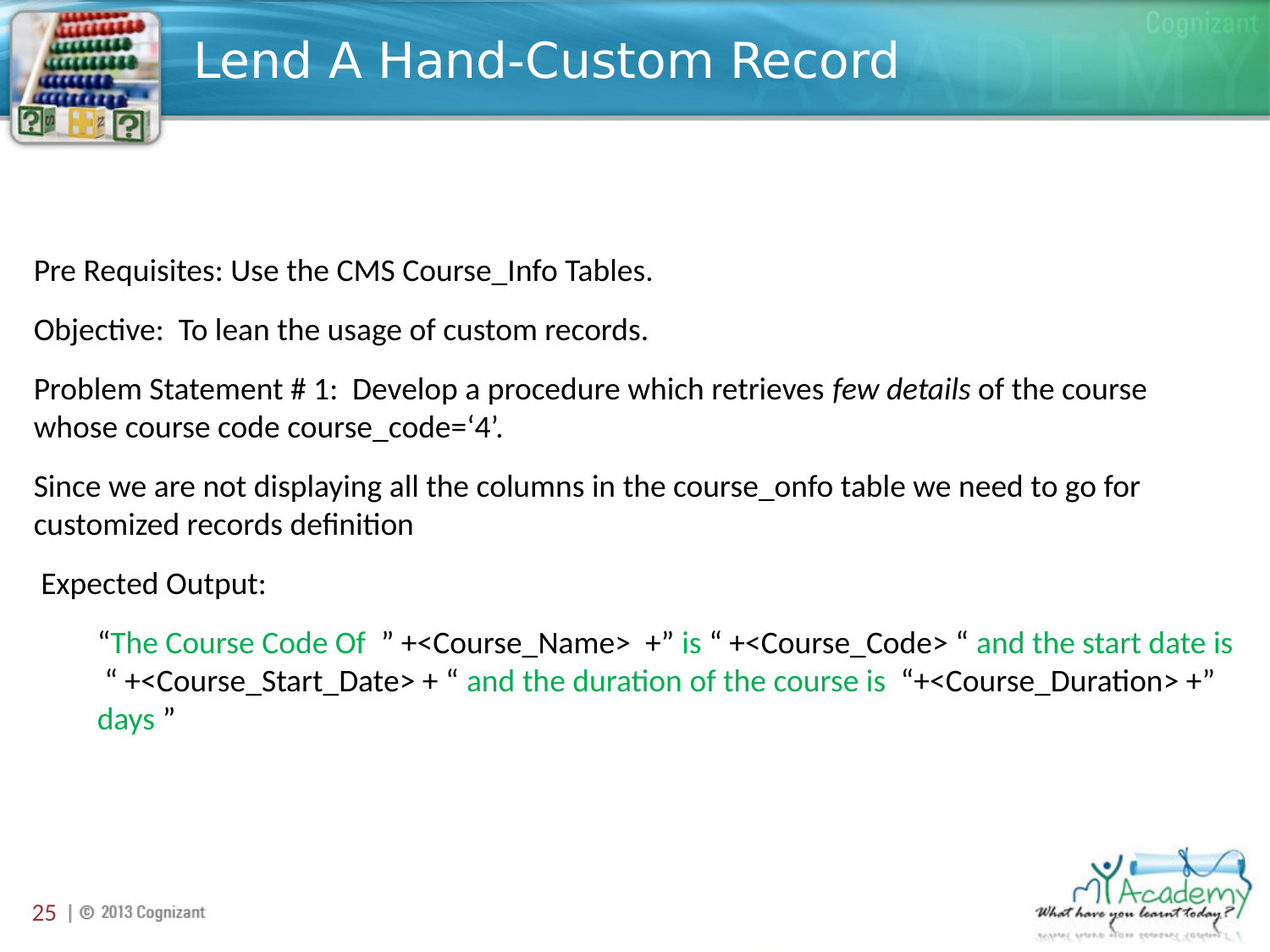

# Lend A Hand-Custom Record
Pre Requisites: Use the CMS Course_Info Tables.
Objective:  To lean the usage of custom records.
Problem Statement # 1:  Develop a procedure which retrieves few details of the course whose course code course_code=‘4’.
Since we are not displaying all the columns in the course_onfo table we need to go for customized records definition
 Expected Output:
“The Course Code Of  ” +<Course_Name>  +” is “ +<Course_Code> “ and the start date is  “ +<Course_Start_Date> + “ and the duration of the course is  “+<Course_Duration> +” days ”
25